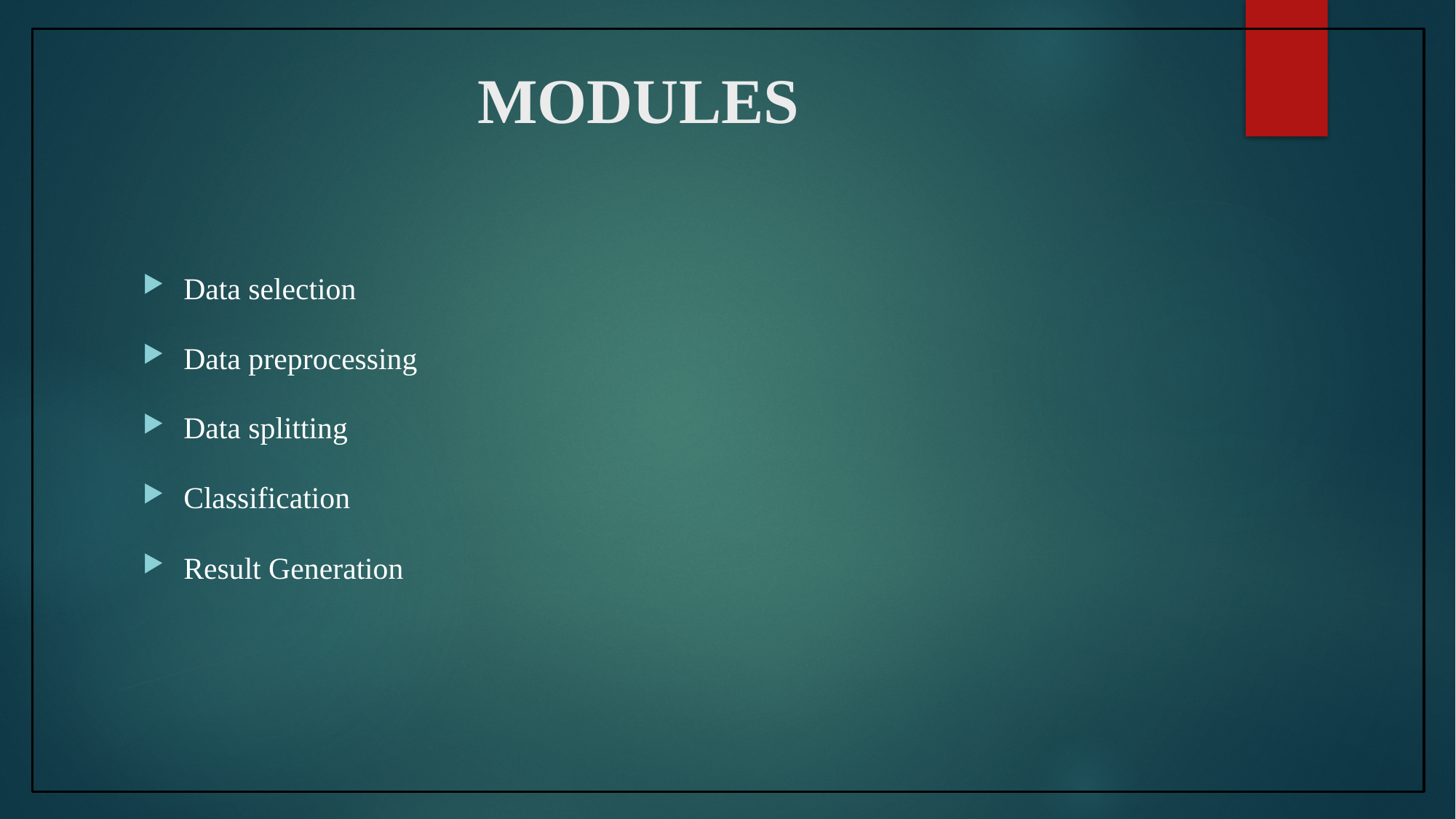

# MODULES
Data selection
Data preprocessing
Data splitting
Classification
Result Generation